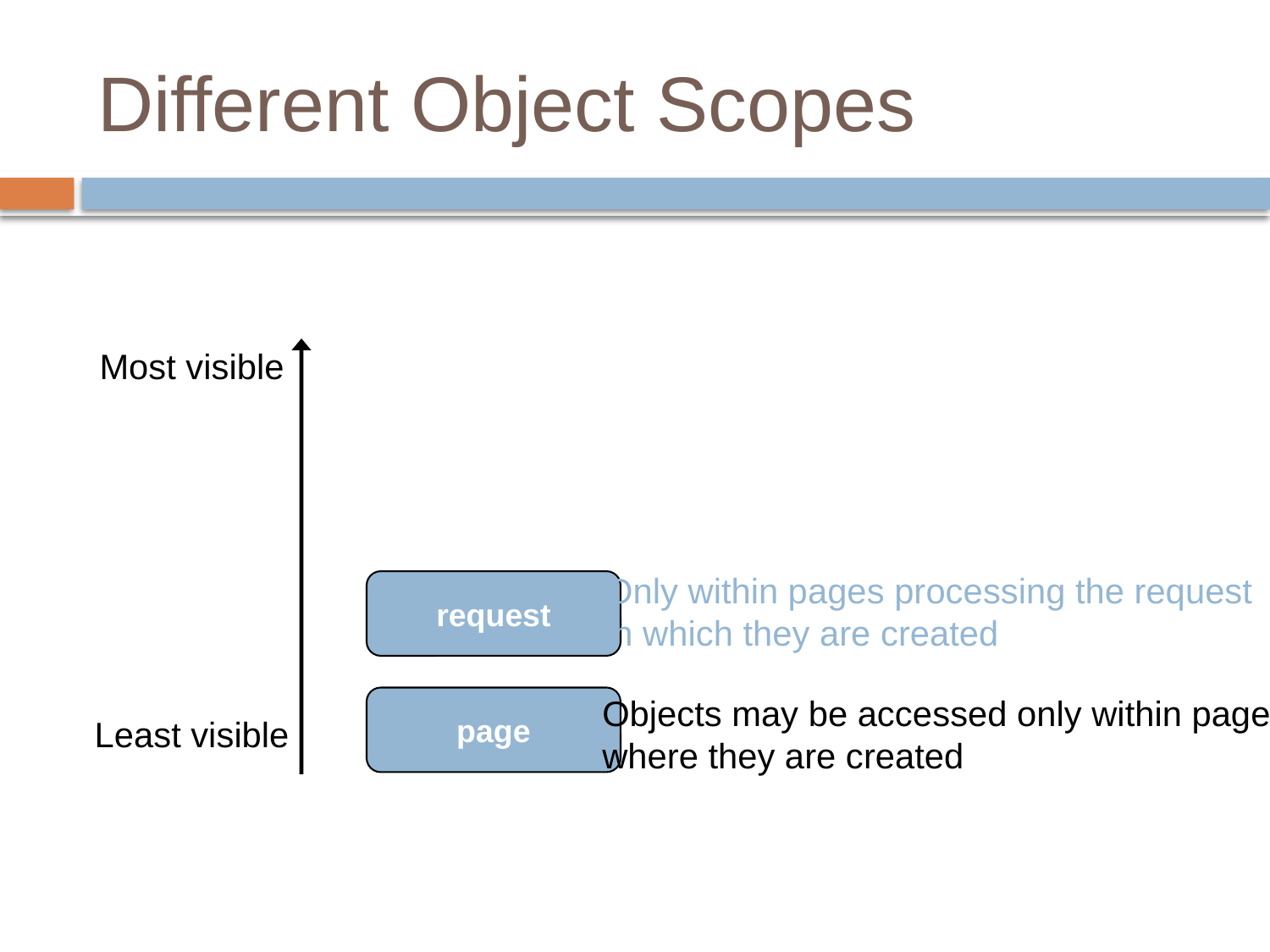

# Different Object Scopes
Most visible

Only within pages processing the request
in which they are created
request
Objects may be accessed only within pages
where they are created
page
Least visible